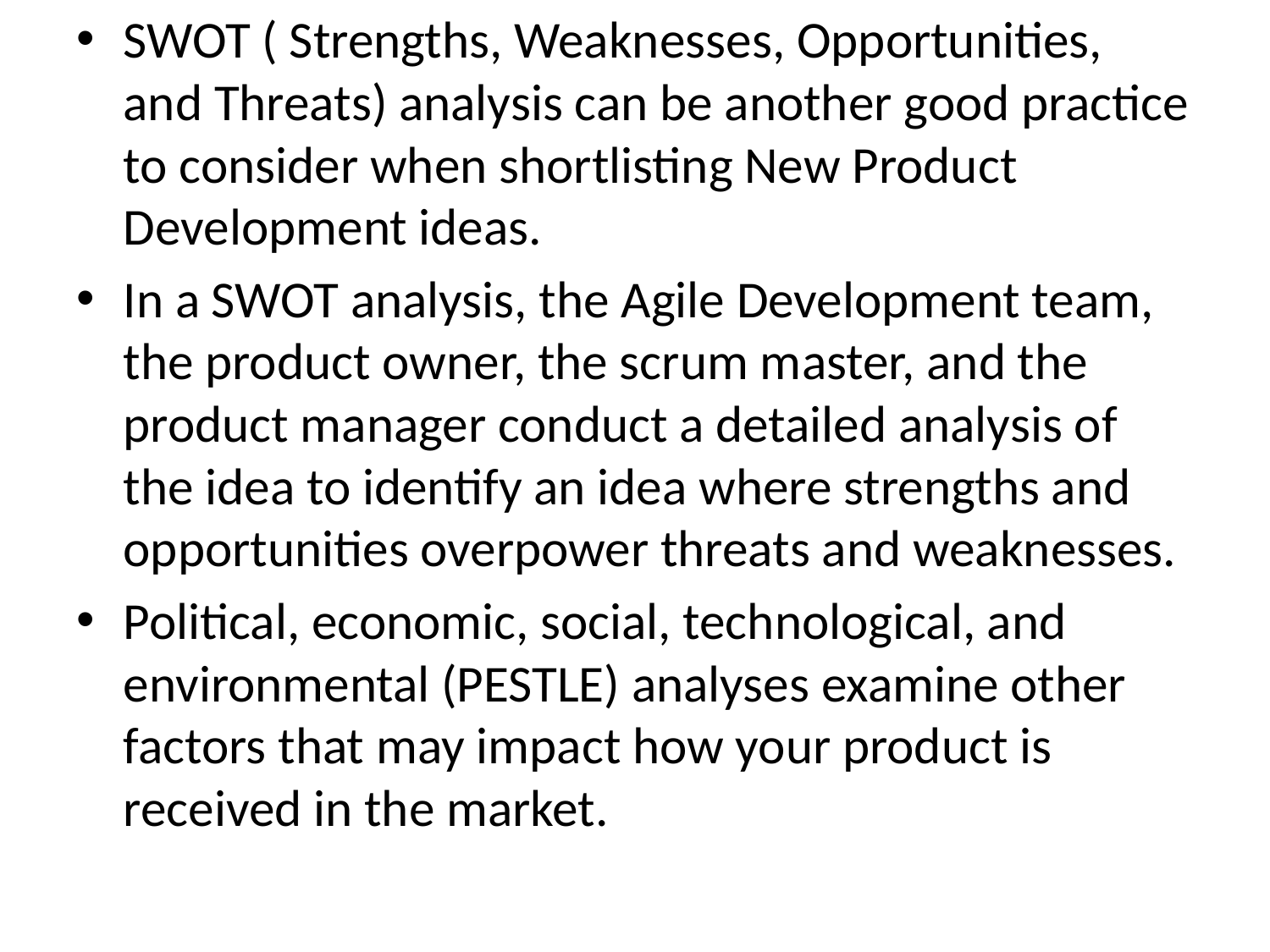

SWOT ( Strengths, Weaknesses, Opportunities, and Threats) analysis can be another good practice to consider when shortlisting New Product Development ideas.
In a SWOT analysis, the Agile Development team, the product owner, the scrum master, and the product manager conduct a detailed analysis of the idea to identify an idea where strengths and opportunities overpower threats and weaknesses.
Political, economic, social, technological, and environmental (PESTLE) analyses examine other factors that may impact how your product is received in the market.

#